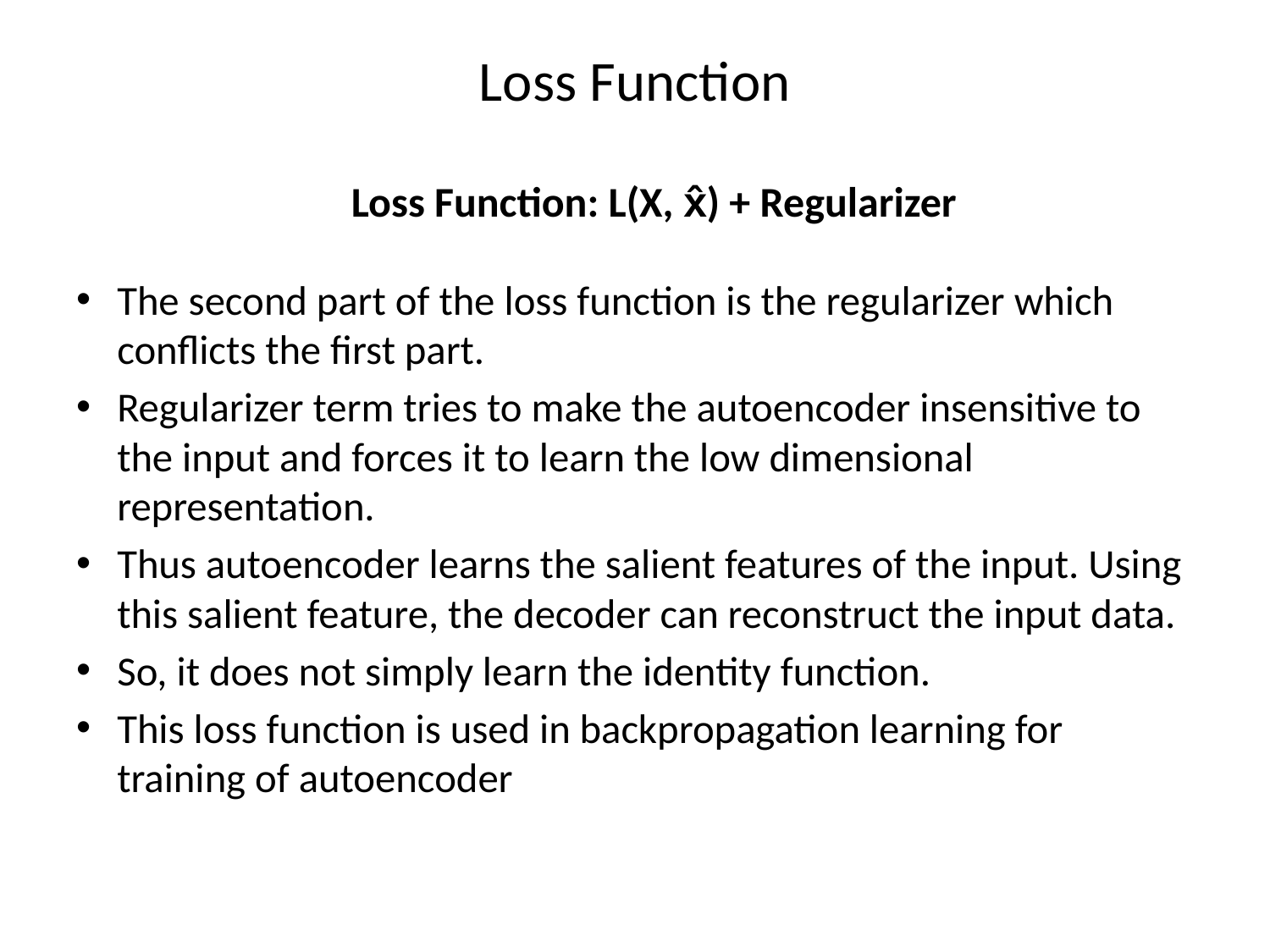

# Loss Function
Loss Function: L(X, x̂) + Regularizer
The second part of the loss function is the regularizer which conflicts the first part.
Regularizer term tries to make the autoencoder insensitive to the input and forces it to learn the low dimensional representation.
Thus autoencoder learns the salient features of the input. Using this salient feature, the decoder can reconstruct the input data.
So, it does not simply learn the identity function.
This loss function is used in backpropagation learning for training of autoencoder